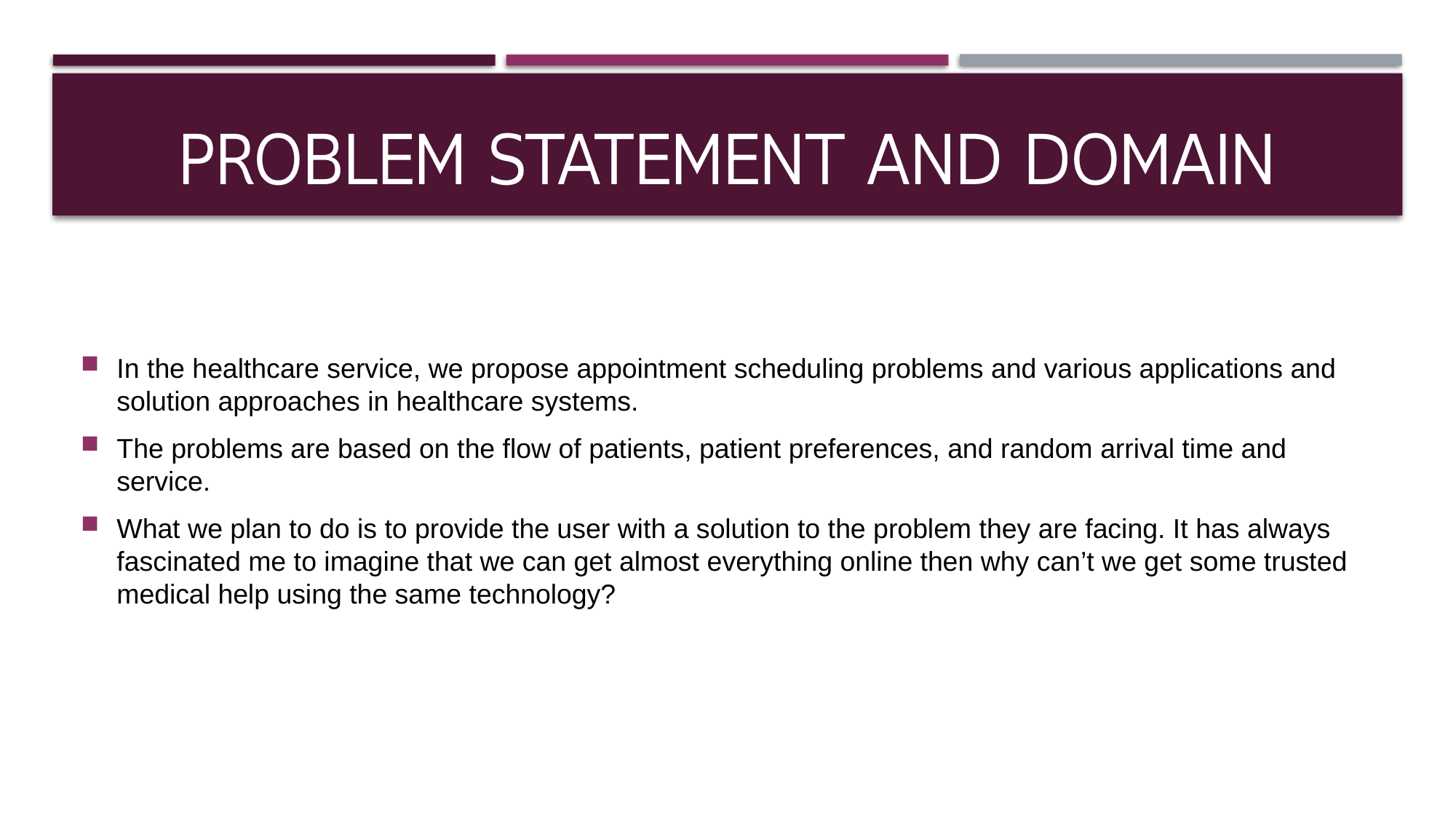

# Problem statement and domain
In the healthcare service, we propose appointment scheduling problems and various applications and solution approaches in healthcare systems.
The problems are based on the flow of patients, patient preferences, and random arrival time and service.
What we plan to do is to provide the user with a solution to the problem they are facing. It has always fascinated me to imagine that we can get almost everything online then why can’t we get some trusted medical help using the same technology?